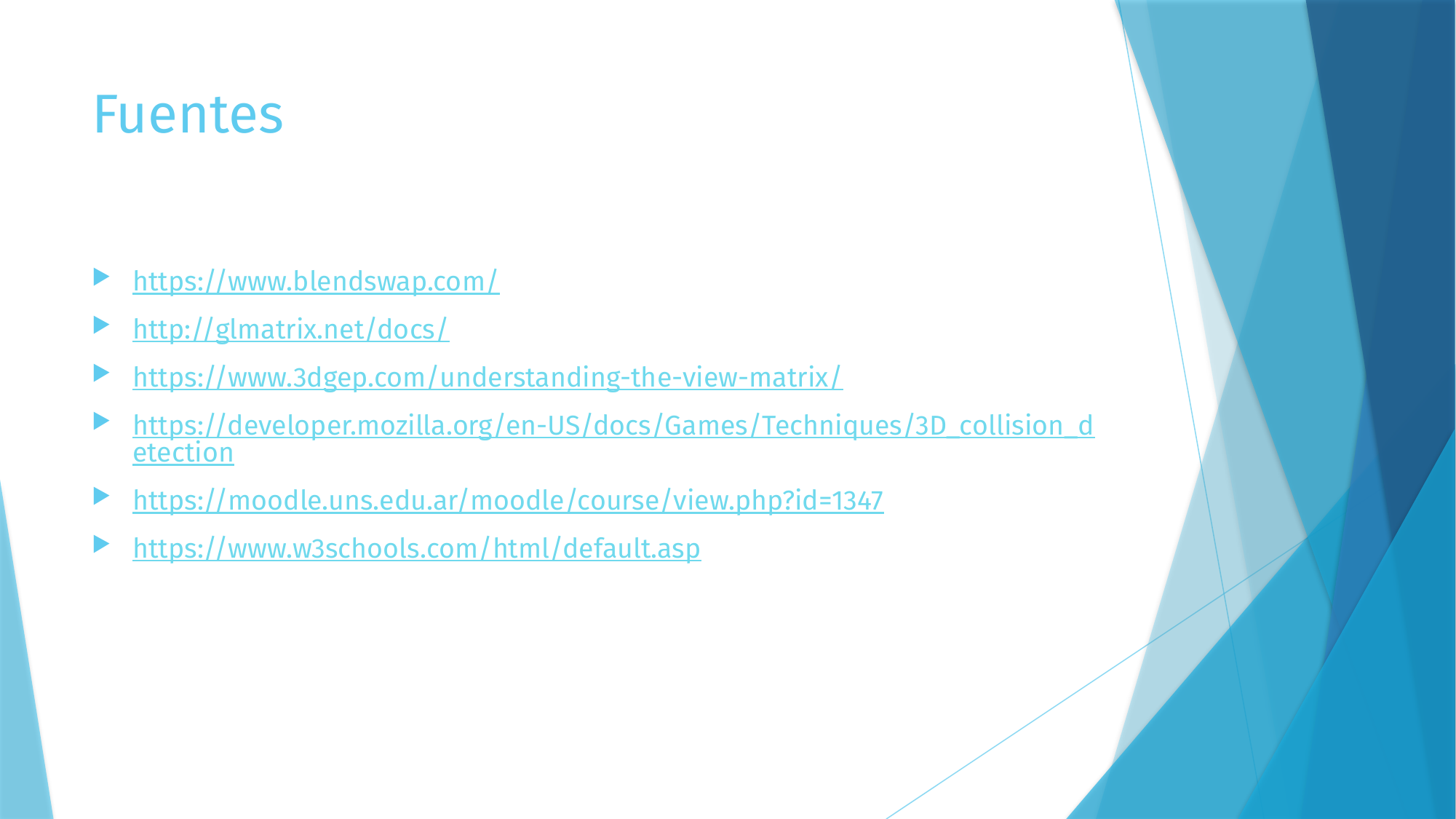

# Fuentes
https://www.blendswap.com/
http://glmatrix.net/docs/
https://www.3dgep.com/understanding-the-view-matrix/
https://developer.mozilla.org/en-US/docs/Games/Techniques/3D_collision_detection
https://moodle.uns.edu.ar/moodle/course/view.php?id=1347
https://www.w3schools.com/html/default.asp